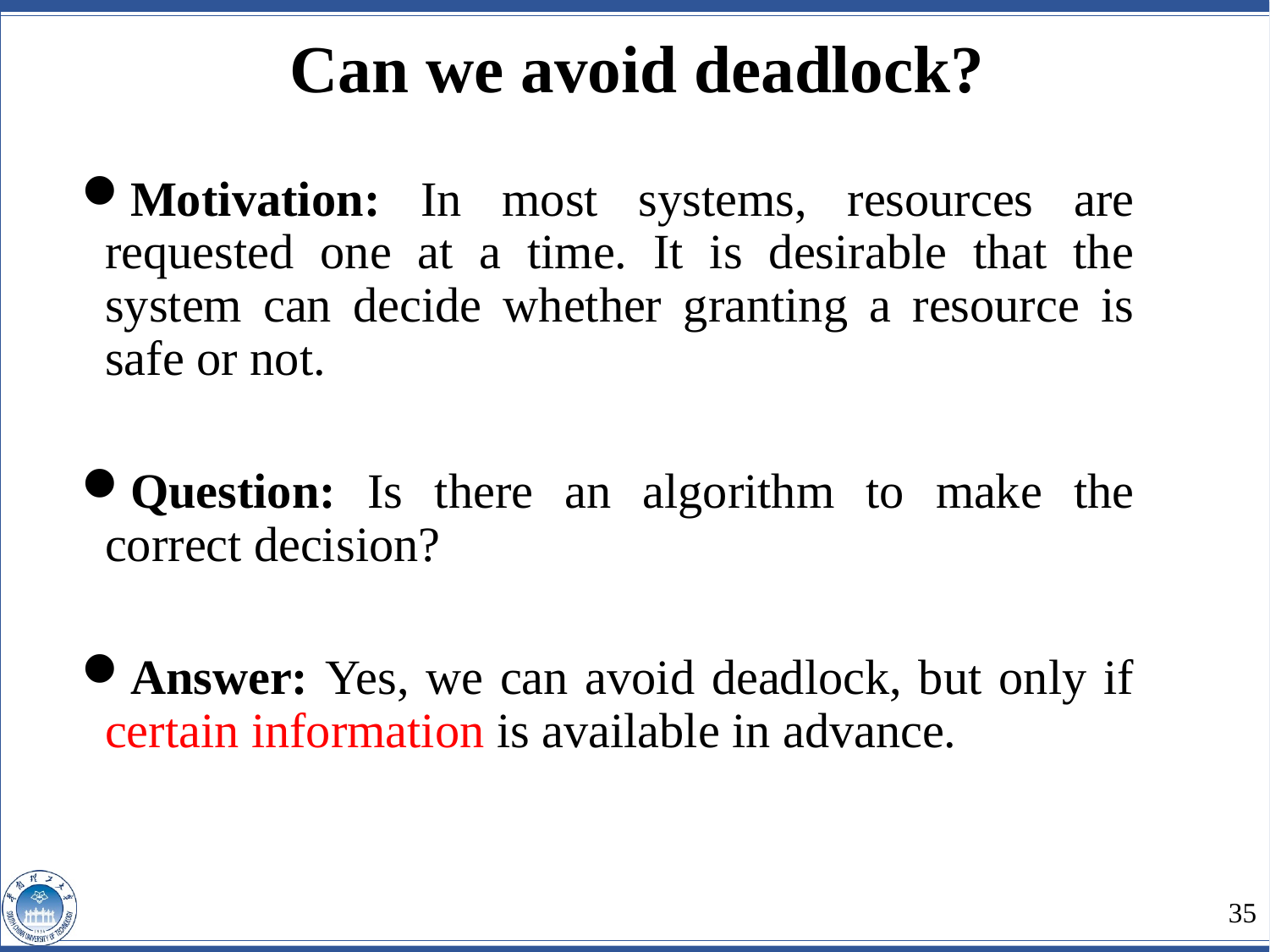

Can we avoid deadlock?
Motivation: In most systems, resources are requested one at a time. It is desirable that the system can decide whether granting a resource is safe or not.

Question: Is there an algorithm to make the correct decision?

Answer: Yes, we can avoid deadlock, but only if certain information is available in advance.
35